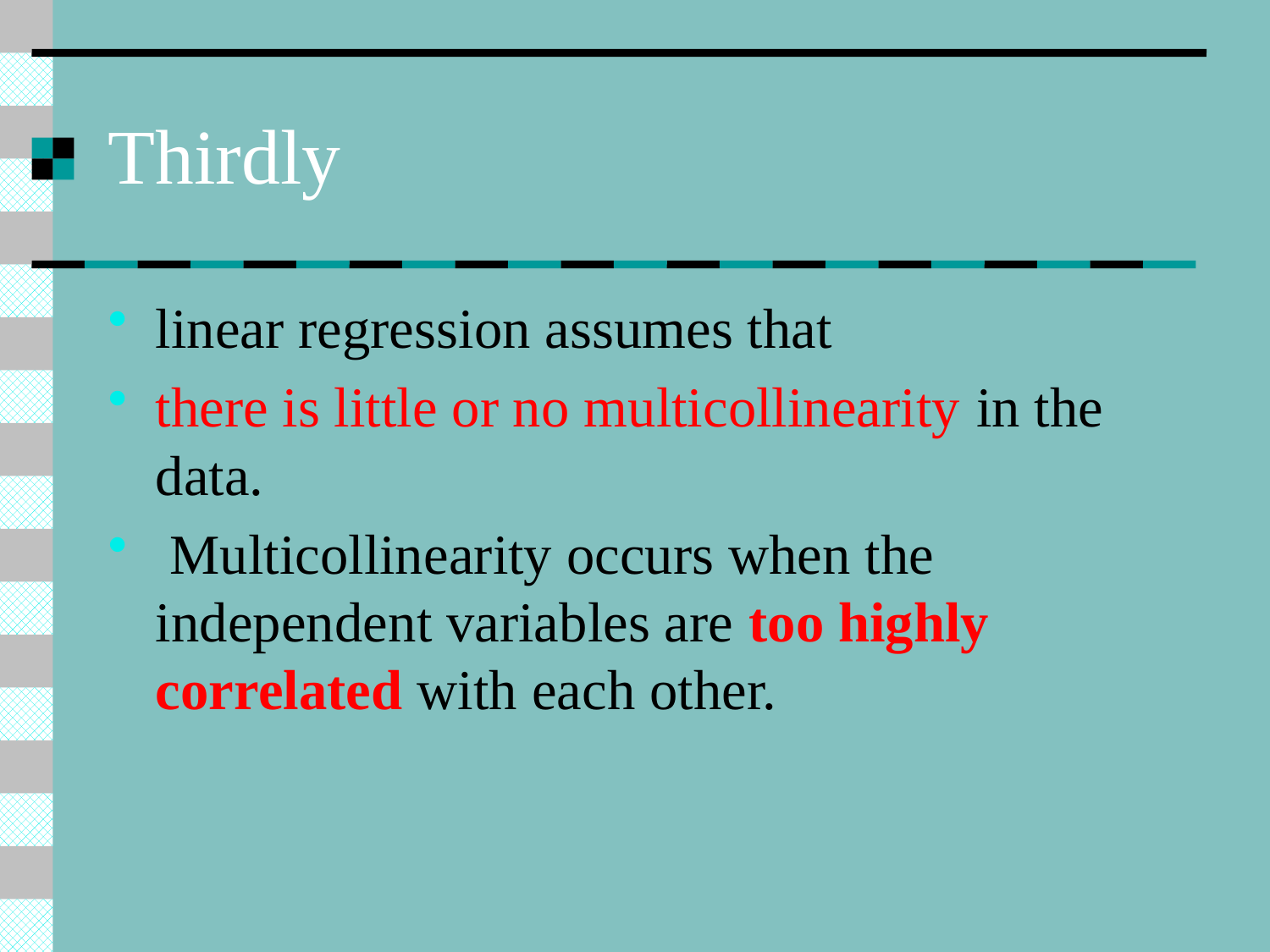

# Thirdly
linear regression assumes that
there is little or no multicollinearity in the data.
 Multicollinearity occurs when the independent variables are too highly correlated with each other.